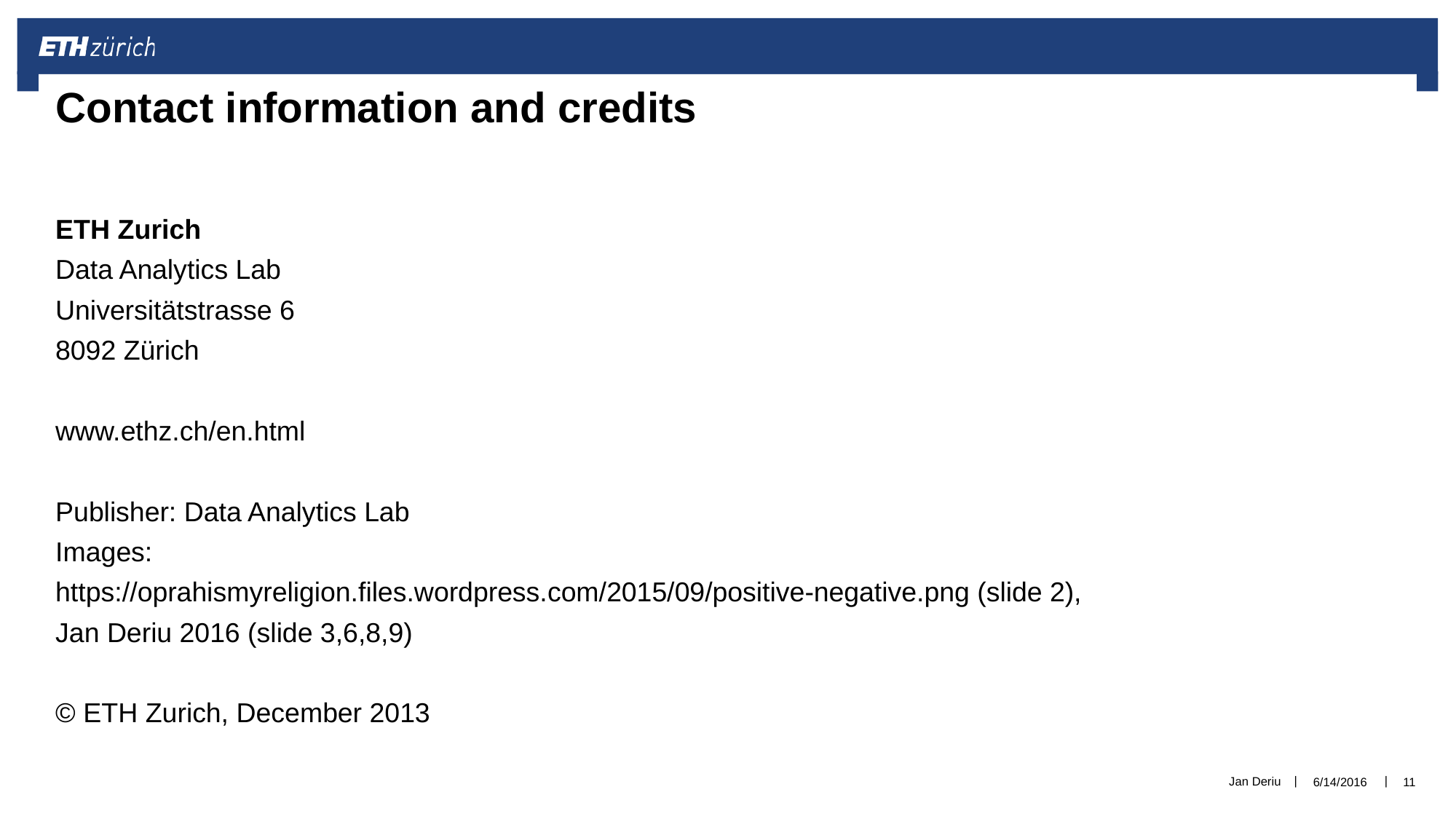

# Contact information and credits
ETH Zurich
Data Analytics Lab
Universitätstrasse 6
8092 Zürich

www.ethz.ch/en.html

Publisher: Data Analytics Lab
Images:
https://oprahismyreligion.files.wordpress.com/2015/09/positive-negative.png (slide 2),
Jan Deriu 2016 (slide 3,6,8,9)

© ETH Zurich, December 2013
Jan Deriu
6/14/2016
11